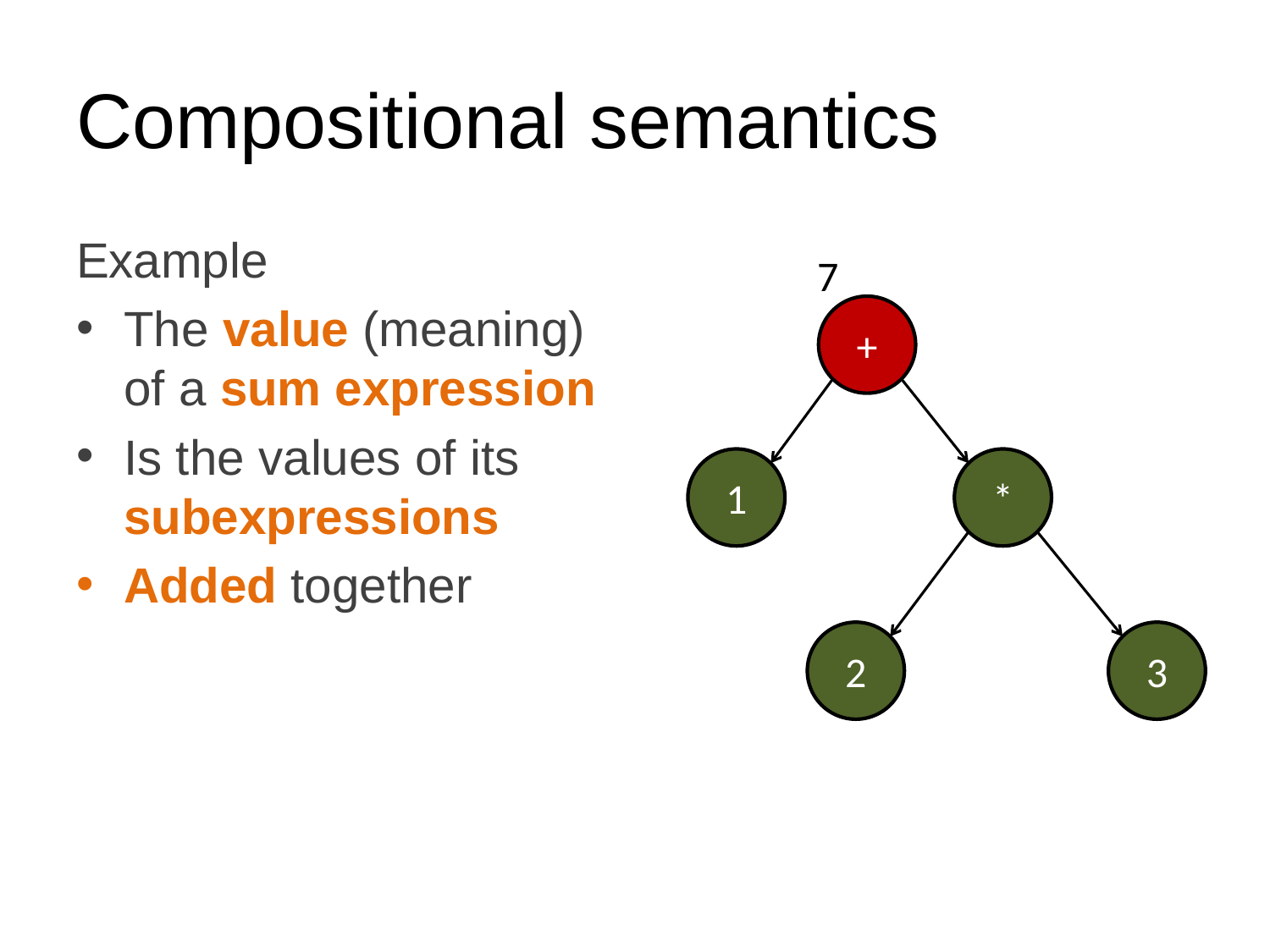

# Compositional semantics
Example
The value (meaning) of a sum expression
Is the values of its subexpressions
Added together
7
+
1
*
2
3